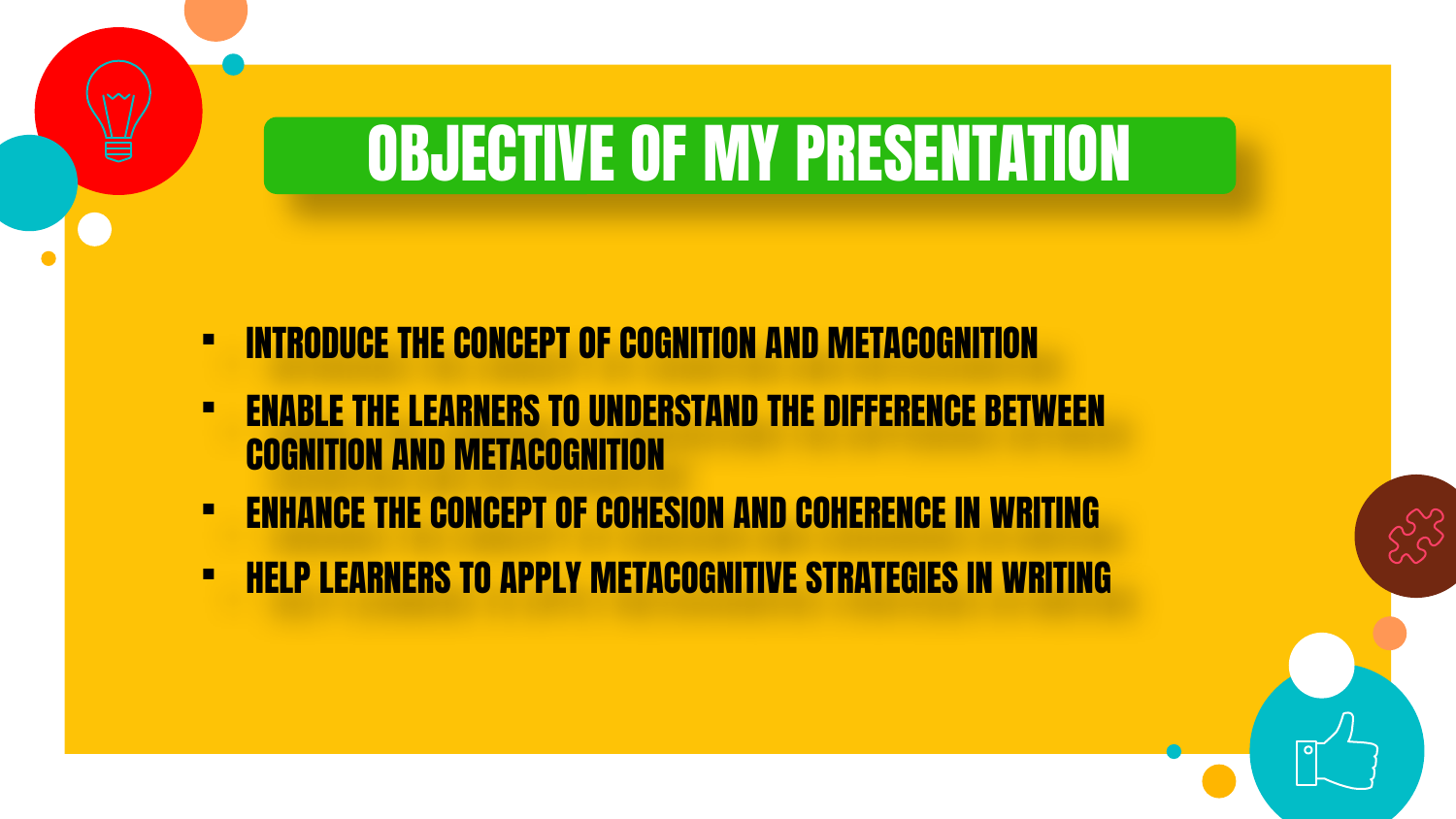

OBJECTIVE OF MY PRESENTATION
INTRODUCE THE CONCEPT OF COGNITION AND METACOGNITION
ENABLE THE LEARNERS TO UNDERSTAND THE DIFFERENCE BETWEEN COGNITION AND METACOGNITION

ENHANCE THE CONCEPT OF COHESION AND COHERENCE IN WRITING
HELP LEARNERS TO APPLY METACOGNITIVE STRATEGIES IN WRITING